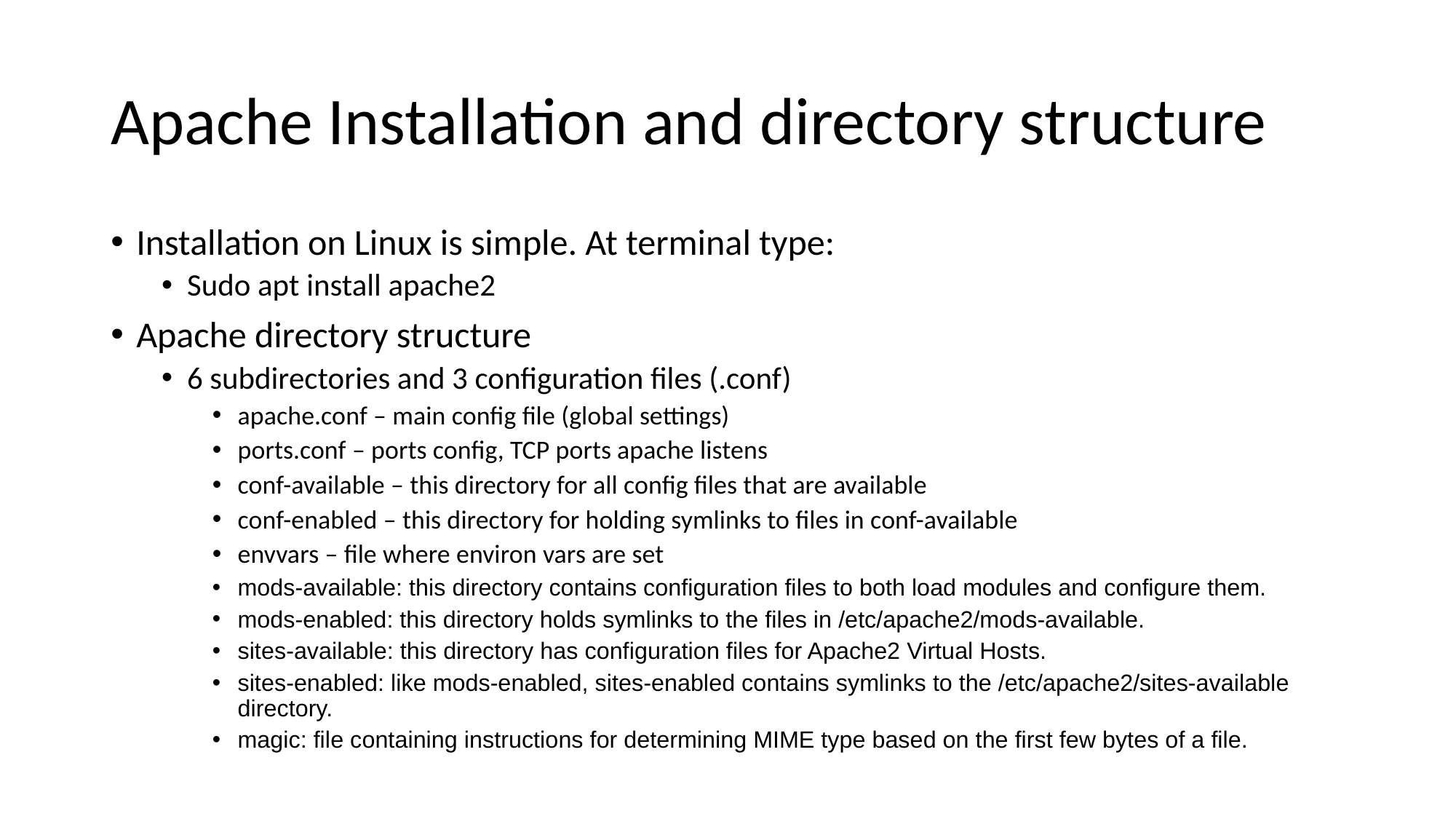

# Apache Installation and directory structure
Installation on Linux is simple. At terminal type:
Sudo apt install apache2
Apache directory structure
6 subdirectories and 3 configuration files (.conf)
apache.conf – main config file (global settings)
ports.conf – ports config, TCP ports apache listens
conf-available – this directory for all config files that are available
conf-enabled – this directory for holding symlinks to files in conf-available
envvars – file where environ vars are set
mods-available: this directory contains configuration files to both load modules and configure them.
mods-enabled: this directory holds symlinks to the files in /etc/apache2/mods-available.
sites-available: this directory has configuration files for Apache2 Virtual Hosts.
sites-enabled: like mods-enabled, sites-enabled contains symlinks to the /etc/apache2/sites-available directory.
magic: file containing instructions for determining MIME type based on the first few bytes of a file.